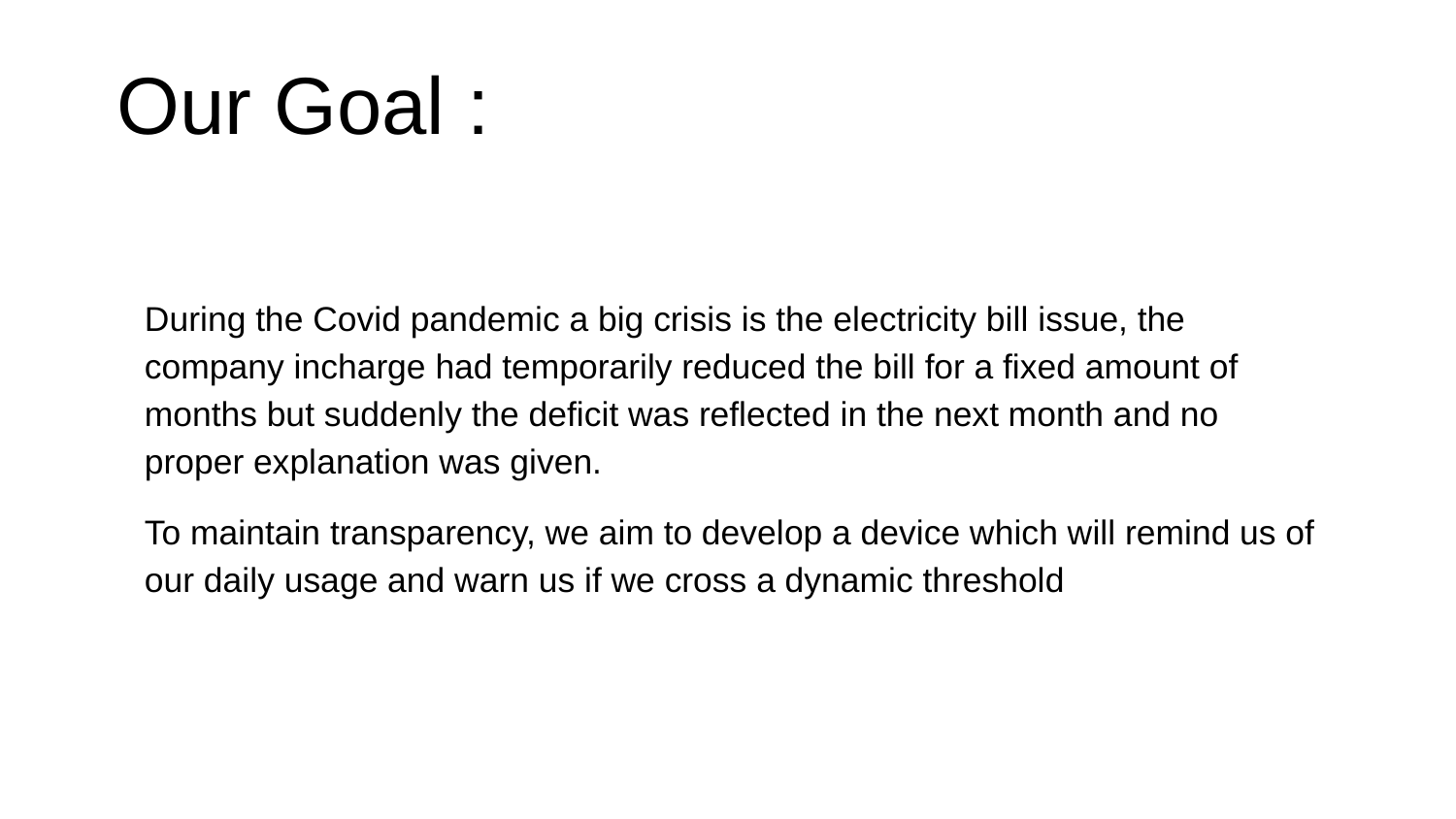

Our Goal :
During the Covid pandemic a big crisis is the electricity bill issue, the company incharge had temporarily reduced the bill for a fixed amount of months but suddenly the deficit was reflected in the next month and no proper explanation was given.
To maintain transparency, we aim to develop a device which will remind us of our daily usage and warn us if we cross a dynamic threshold